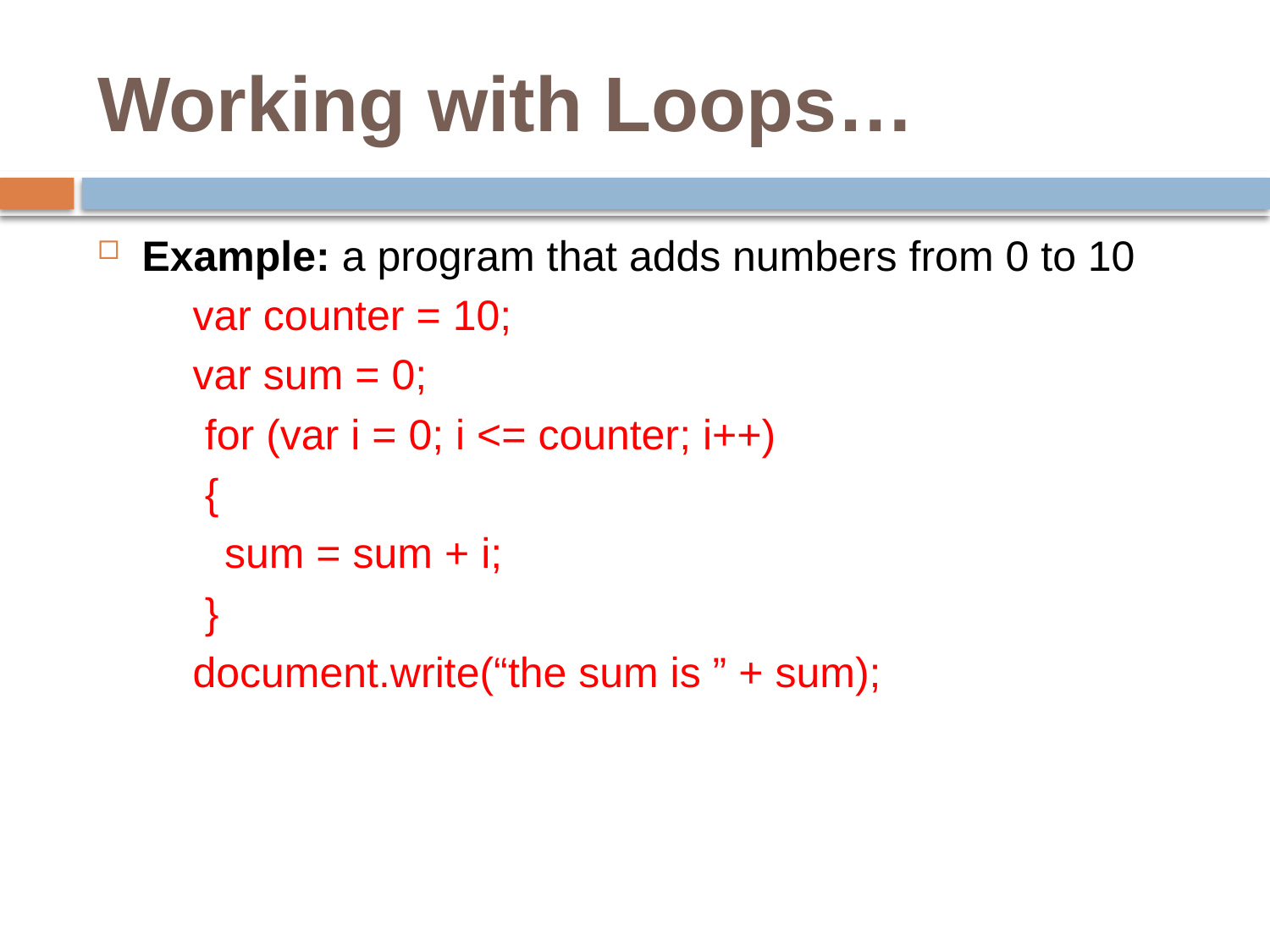

# Working with Loops…
Example: a program that adds numbers from 0 to 10
var counter = 10;
var sum = 0;
 for (var i = 0; i <= counter; i++)
 {
	sum = sum + i;
 }
document.write(“the sum is ” + sum);